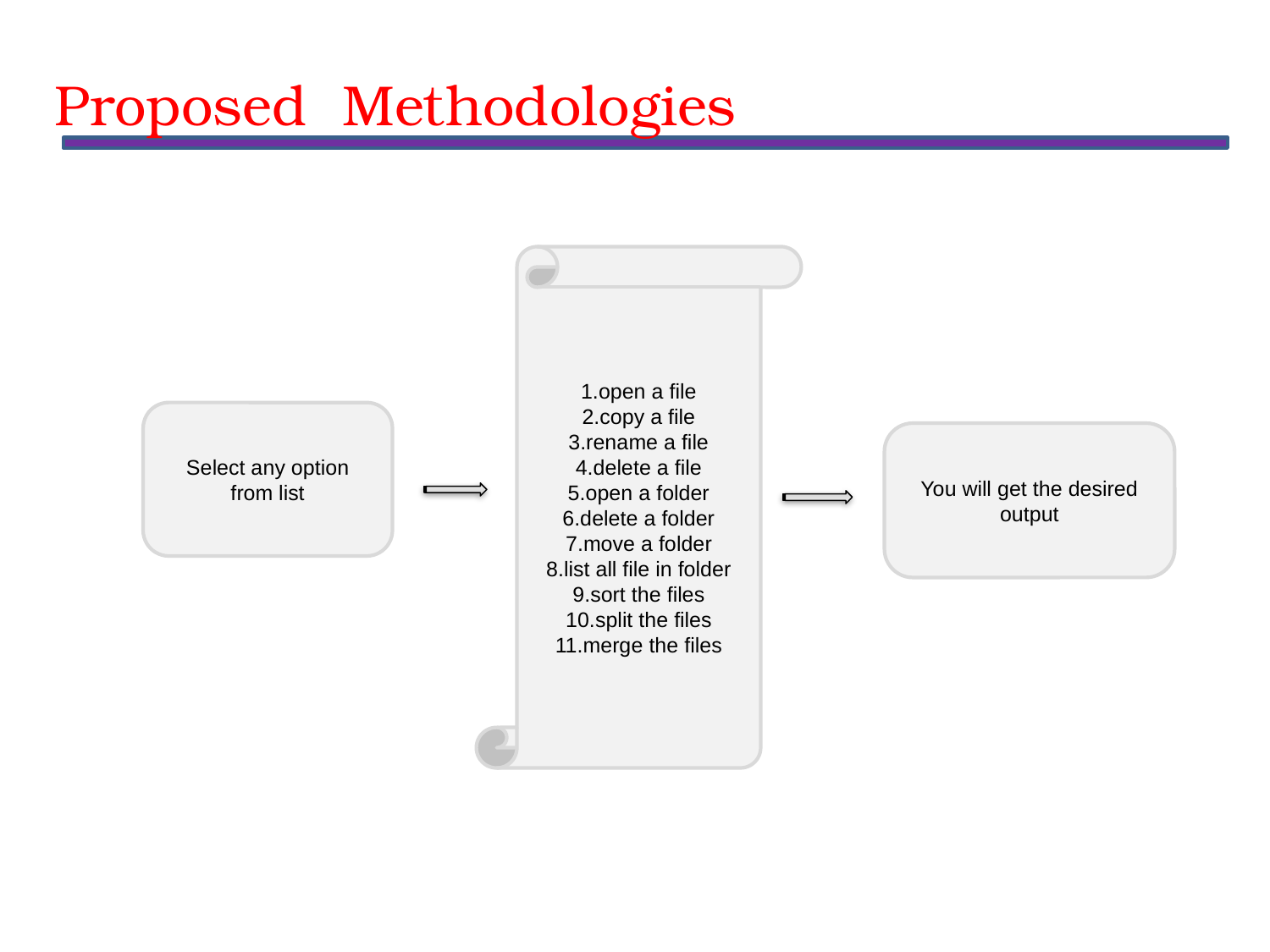

Proposed  Methodologies

1.open a file
2.copy a file
3.rename a file
4.delete a file
5.open a folder
6.delete a folder
7.move a folder
8.list all file in folder
9.sort the files
10.split the files
11.merge the files

Select any option from list
You will get the desired output